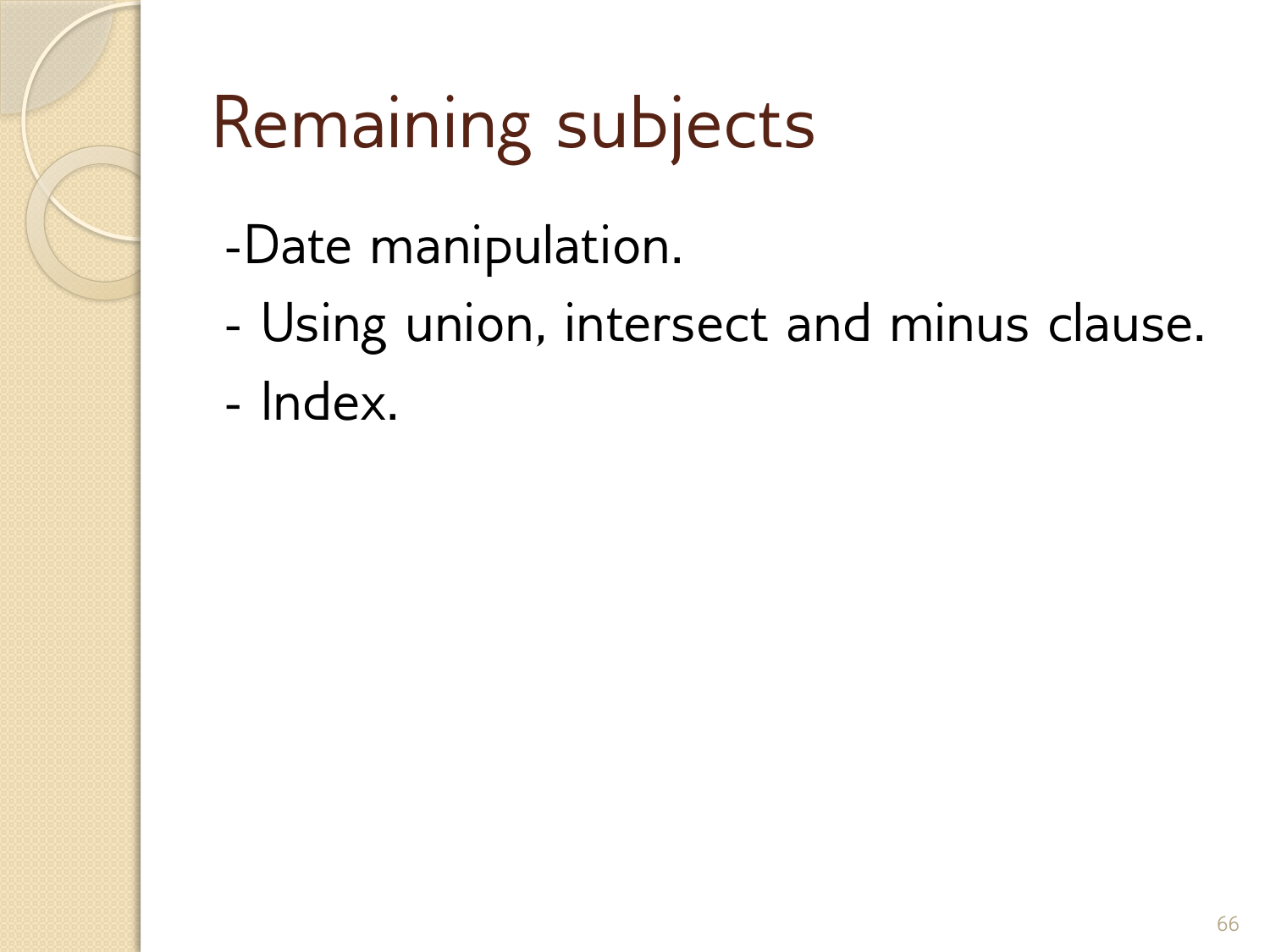

# Remaining subjects
-Date manipulation.
- Using union, intersect and minus clause.
- Index.
66